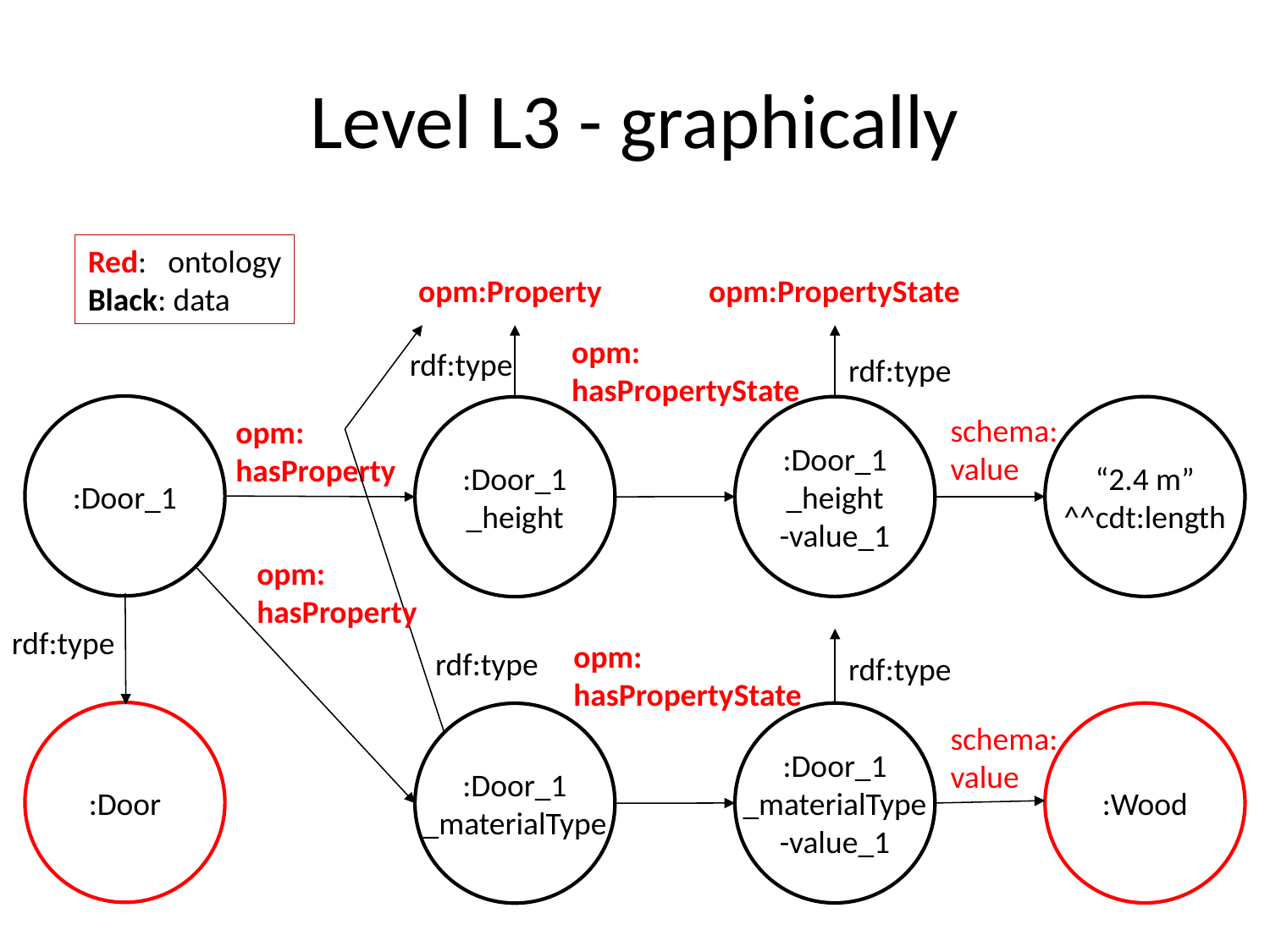

# Level L3 - graphically
Red:   ontology
Black: data
opm:Property
opm:PropertyState
opm:
hasPropertyState
rdf:type
rdf:type
:Door_1
:Door_1
_height
-value_1
“2.4 m”
^^cdt:length
:Door_1_height
schema:
value
opm:
hasProperty
opm:
hasProperty
rdf:type
opm:
hasPropertyState
rdf:type
rdf:type
:Door
:Door_1
_materialType
-value_1
:Wood
:Door_1
_materialType
schema:
value